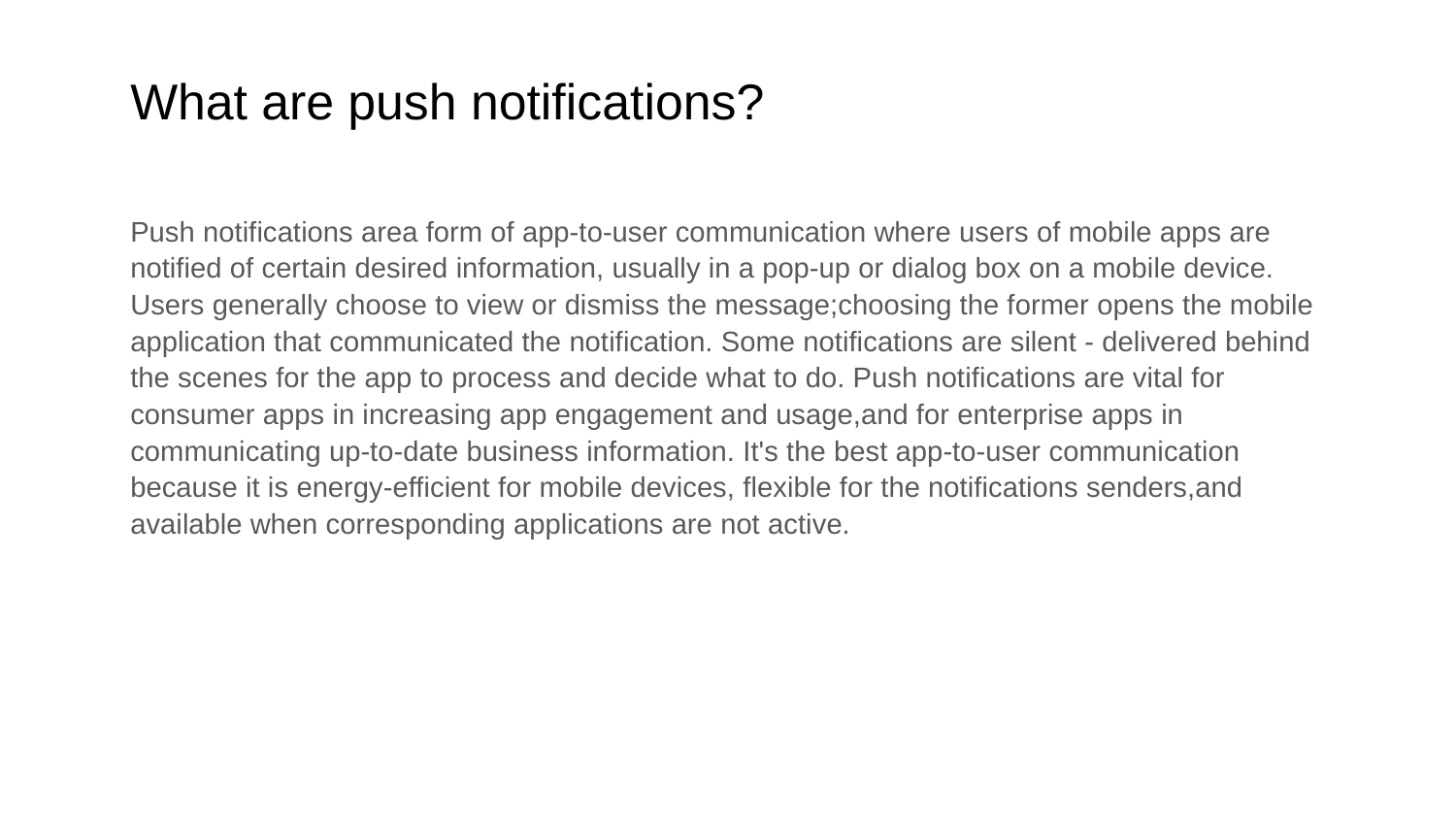

# What are push notifications?
Push notifications area form of app-to-user communication where users of mobile apps are notified of certain desired information, usually in a pop-up or dialog box on a mobile device. Users generally choose to view or dismiss the message;choosing the former opens the mobile application that communicated the notification. Some notifications are silent - delivered behind the scenes for the app to process and decide what to do. Push notifications are vital for consumer apps in increasing app engagement and usage,and for enterprise apps in communicating up-to-date business information. It's the best app-to-user communication because it is energy-efficient for mobile devices, flexible for the notifications senders,and available when corresponding applications are not active.